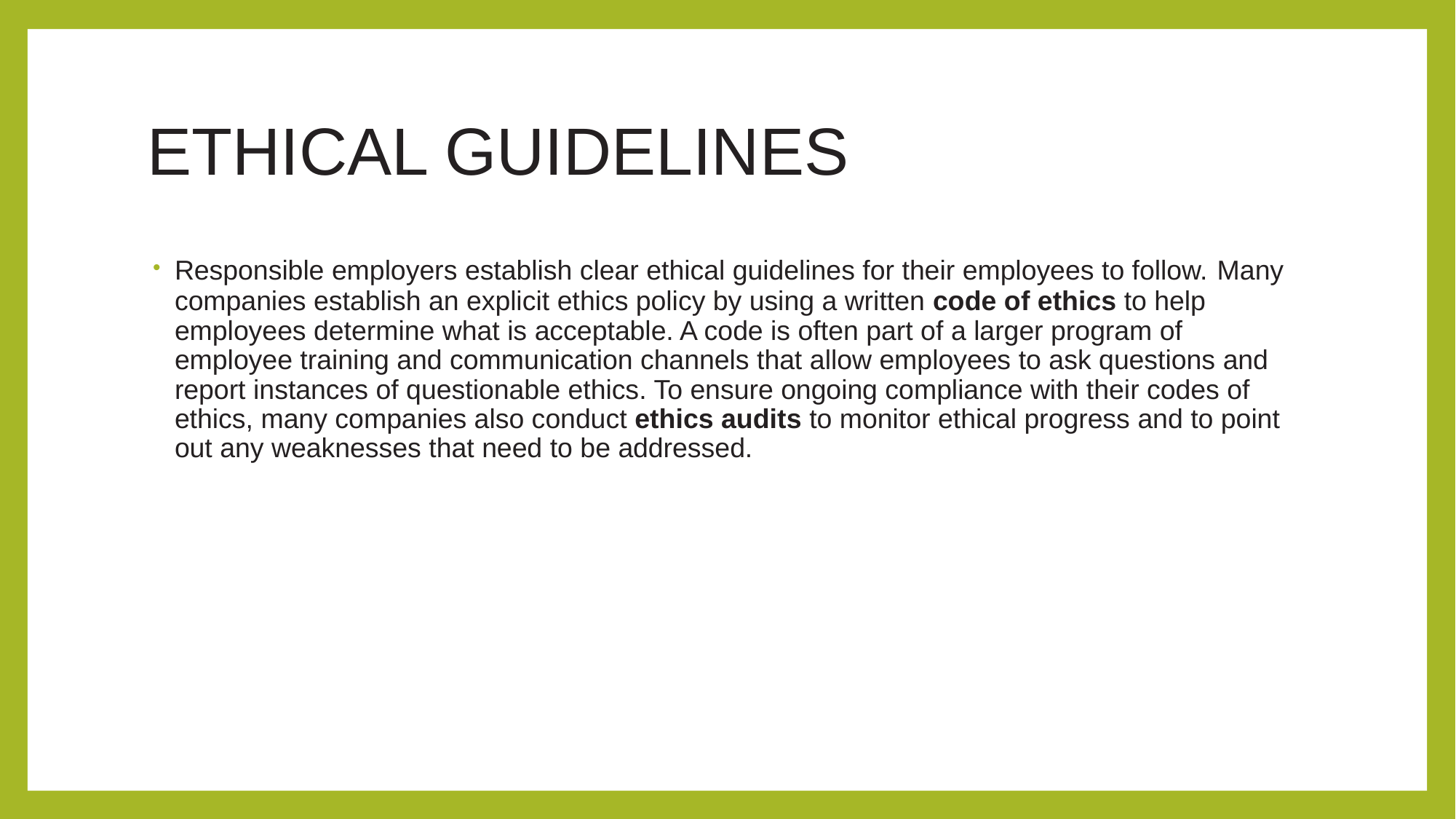

# ETHICAL GUIDELINES
Responsible employers establish clear ethical guidelines for their employees to follow. Many companies establish an explicit ethics policy by using a written code of ethics to help employees determine what is acceptable. A code is often part of a larger program of employee training and communication channels that allow employees to ask questions and report instances of questionable ethics. To ensure ongoing compliance with their codes of ethics, many companies also conduct ethics audits to monitor ethical progress and to point out any weaknesses that need to be addressed.